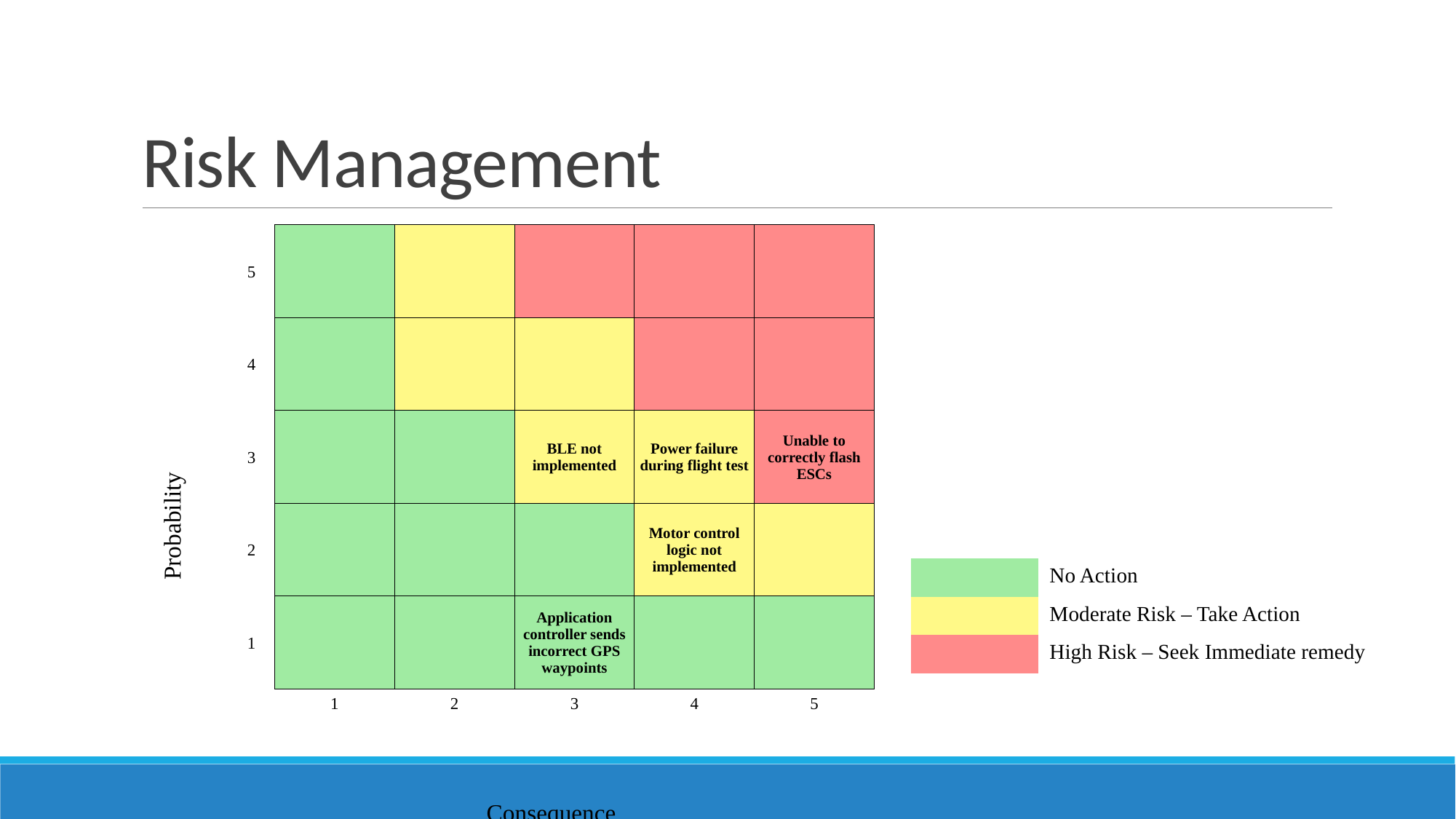

# Risk Management
| Probability | 5 |  |  |  |  |  |
| --- | --- | --- | --- | --- | --- | --- |
|  | 4 |  |  |  |  |  |
|  | 3 |  |  | BLE not implemented | Power failure during flight test | Unable to correctly flash ESCs |
|  | 2 |  |  |  | Motor control logic not implemented |  |
|  | 1 |  |  | Application controller sends incorrect GPS waypoints |  |  |
|  |  | 1 | 2 | 3 | 4 | 5 |
|  | Consequence |  |  |  |  |  |
|  | No Action |
| --- | --- |
|  | Moderate Risk – Take Action |
|  | High Risk – Seek Immediate remedy |